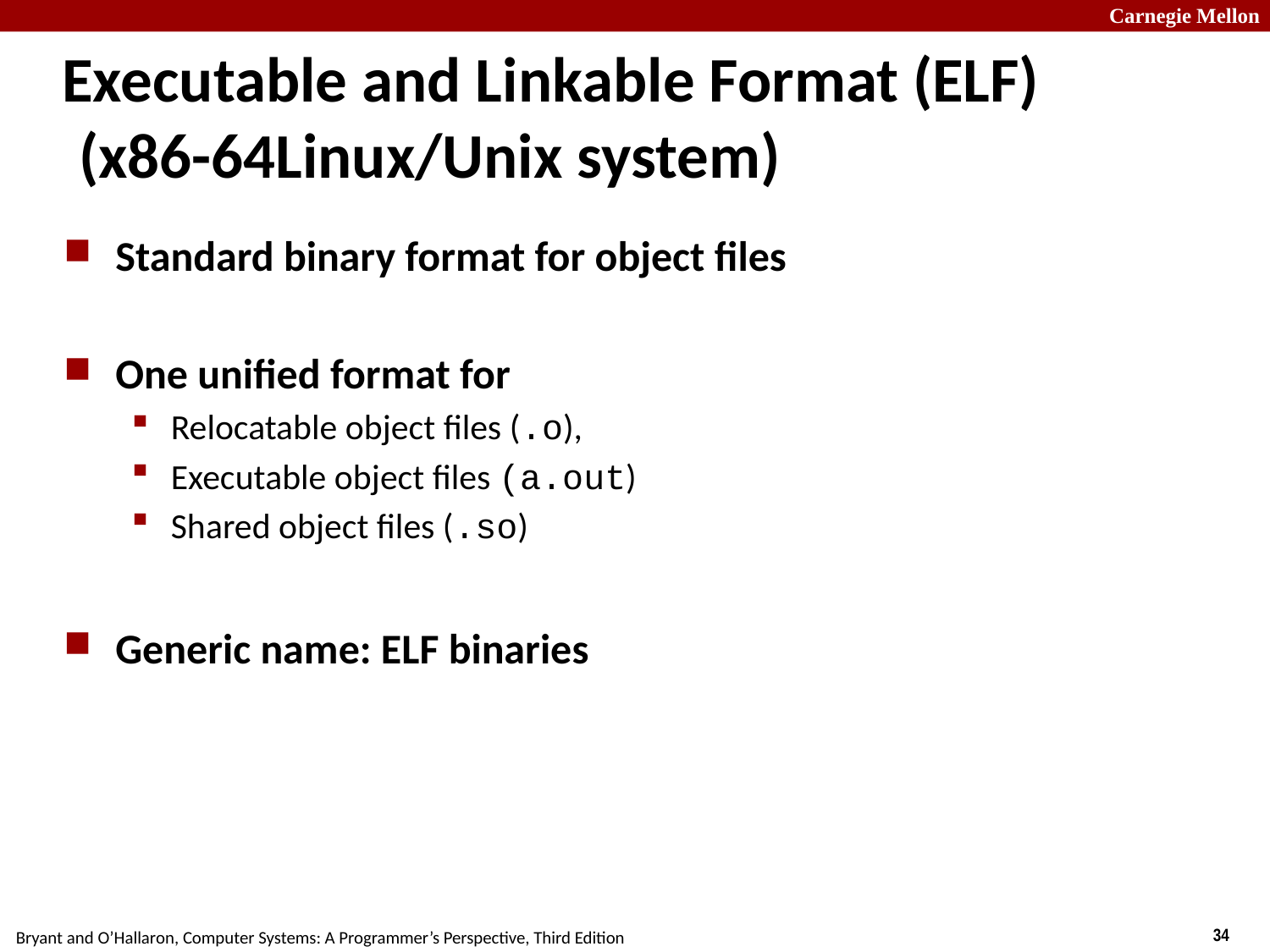

# Executable and Linkable Format (ELF) (x86-64Linux/Unix system)
Standard binary format for object files

One unified format for
Relocatable object files (.o),
Executable object files (a.out)
Shared object files (.so)

Generic name: ELF binaries